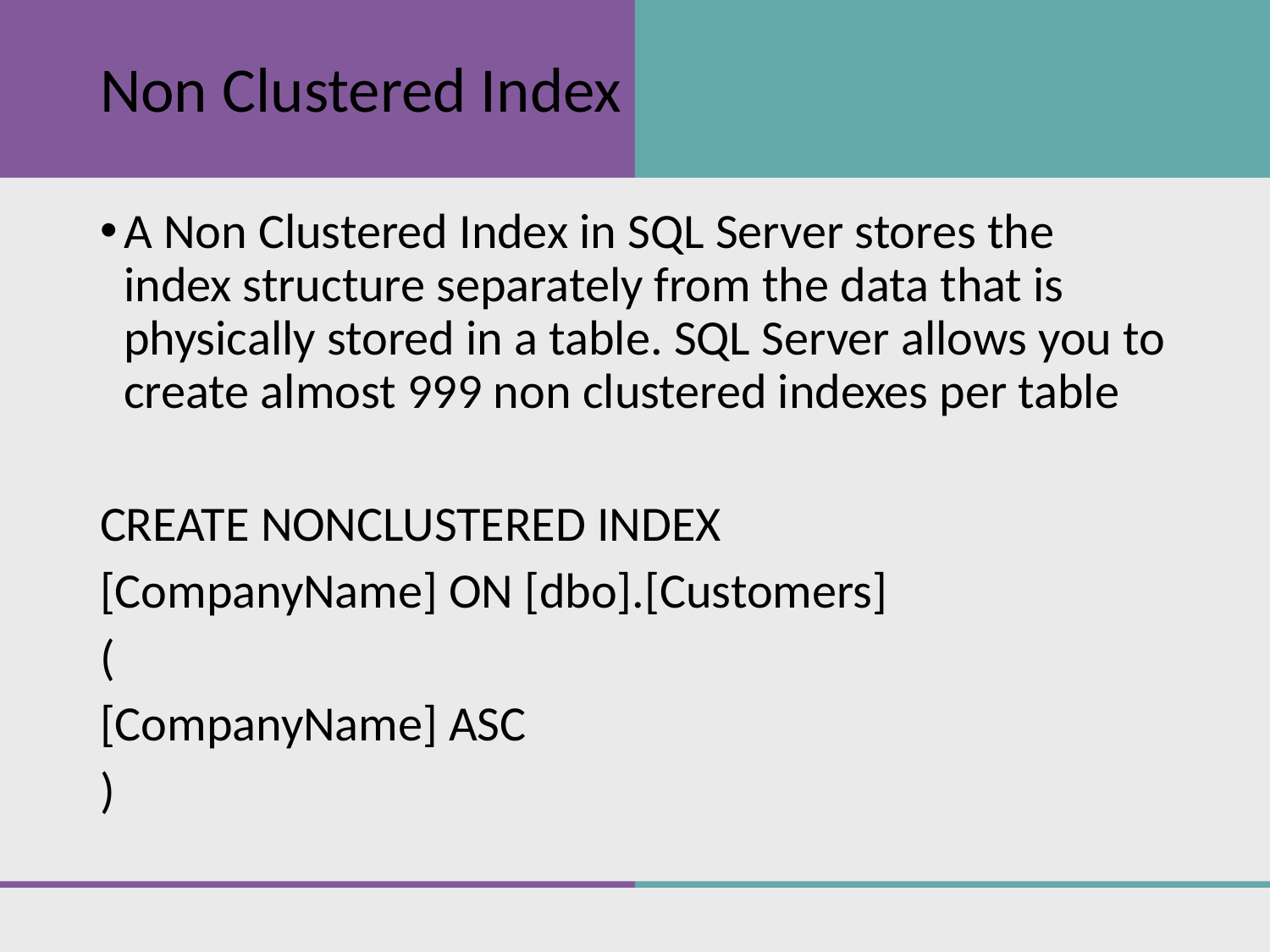

# Non Clustered Index
A Non Clustered Index in SQL Server stores the index structure separately from the data that is physically stored in a table. SQL Server allows you to create almost 999 non clustered indexes per table

CREATE NONCLUSTERED INDEX
[CompanyName] ON [dbo].[Customers]
(
[CompanyName] ASC
)